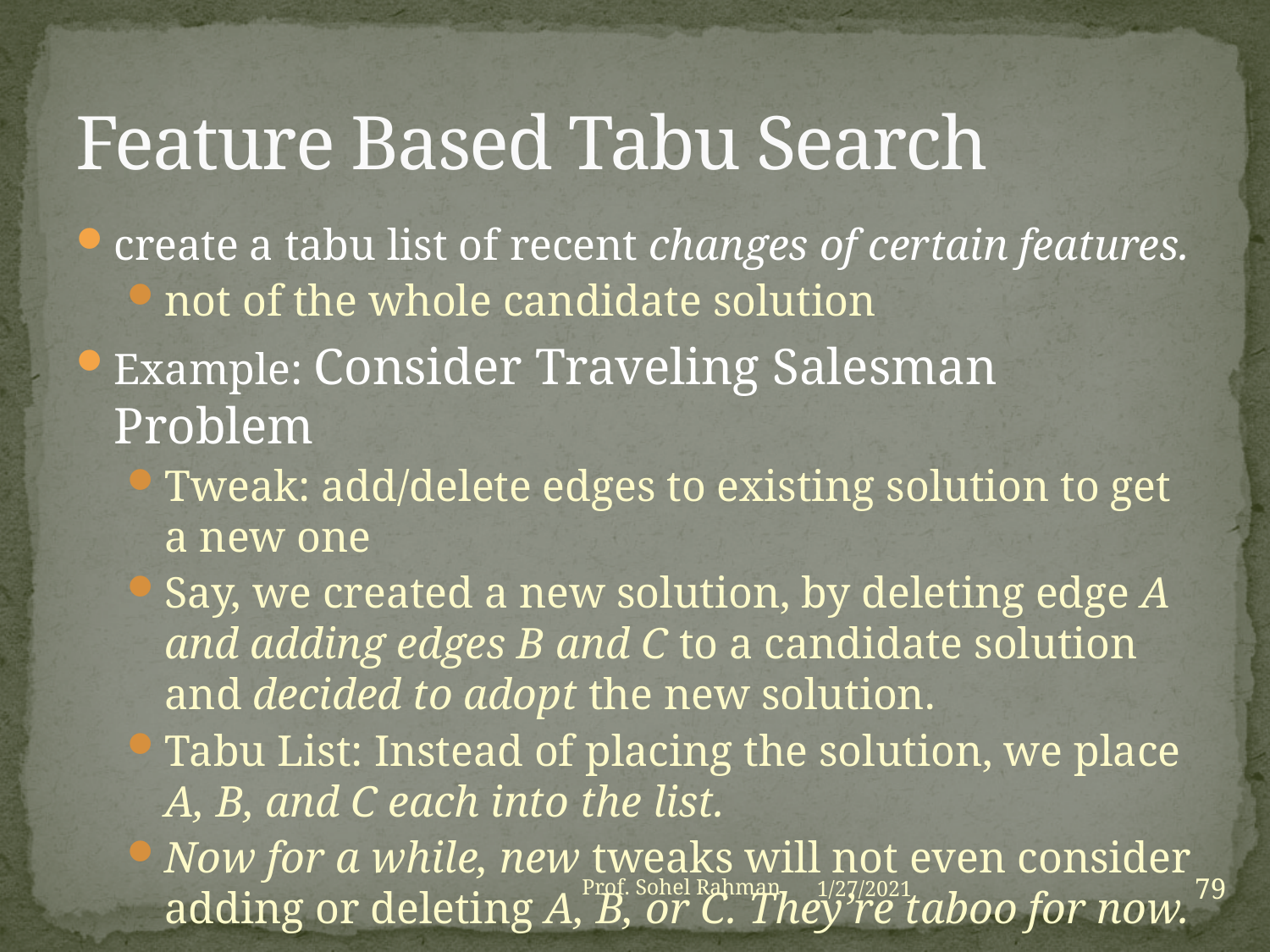

# Feature Based Tabu Search
create a tabu list of recent changes of certain features.
not of the whole candidate solution
Example: Consider Traveling Salesman Problem
Tweak: add/delete edges to existing solution to get a new one
Say, we created a new solution, by deleting edge A and adding edges B and C to a candidate solution and decided to adopt the new solution.
Tabu List: Instead of placing the solution, we place A, B, and C each into the list.
Now for a while, new tweaks will not even consider adding or deleting A, B, or C. They’re taboo for now.
79
Prof. Sohel Rahman
1/27/2021